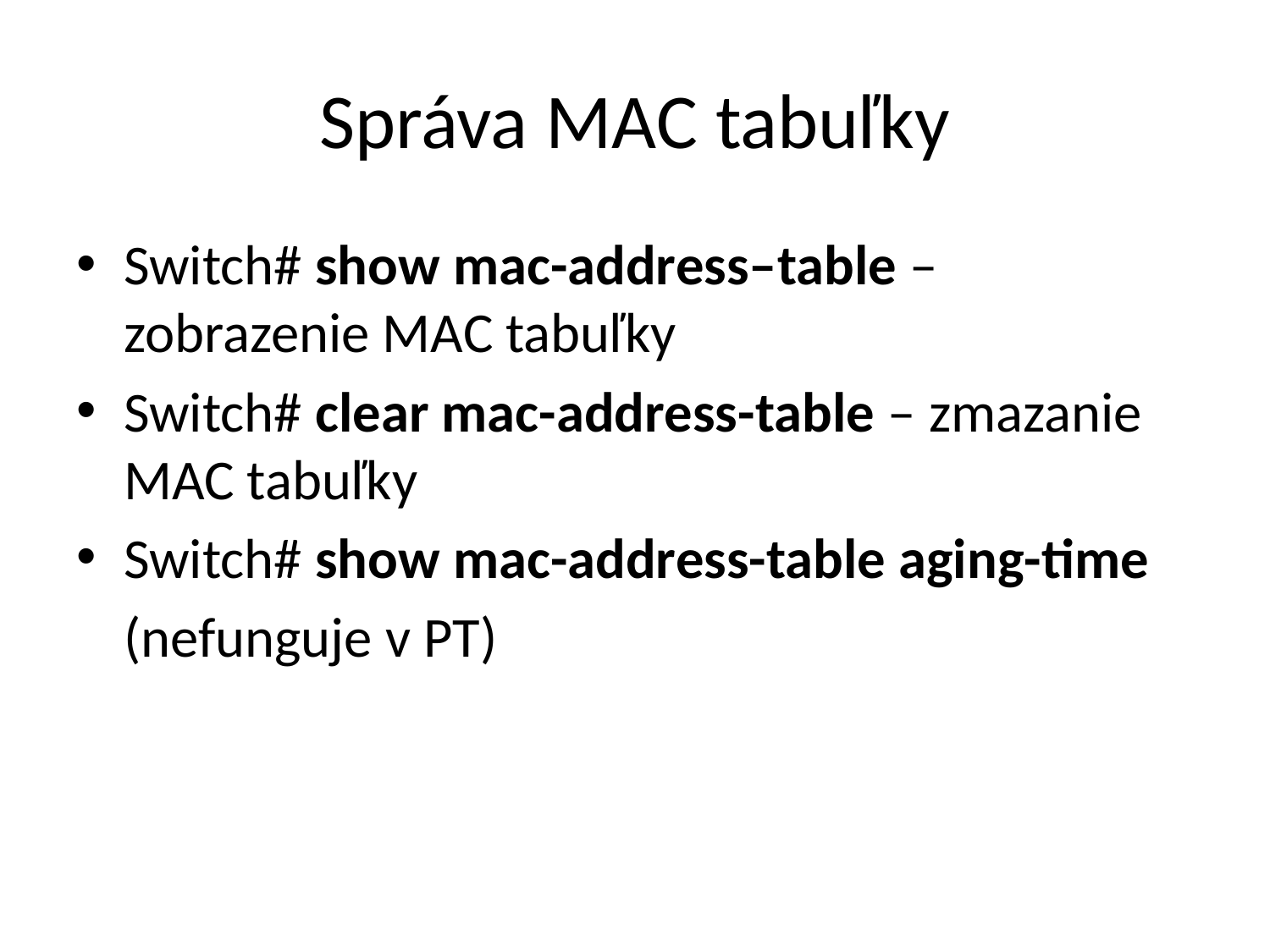

# Správa MAC tabuľky
Switch# show mac-address–table – zobrazenie MAC tabuľky
Switch# clear mac-address-table – zmazanie MAC tabuľky
Switch# show mac-address-table aging-time
	(nefunguje v PT)